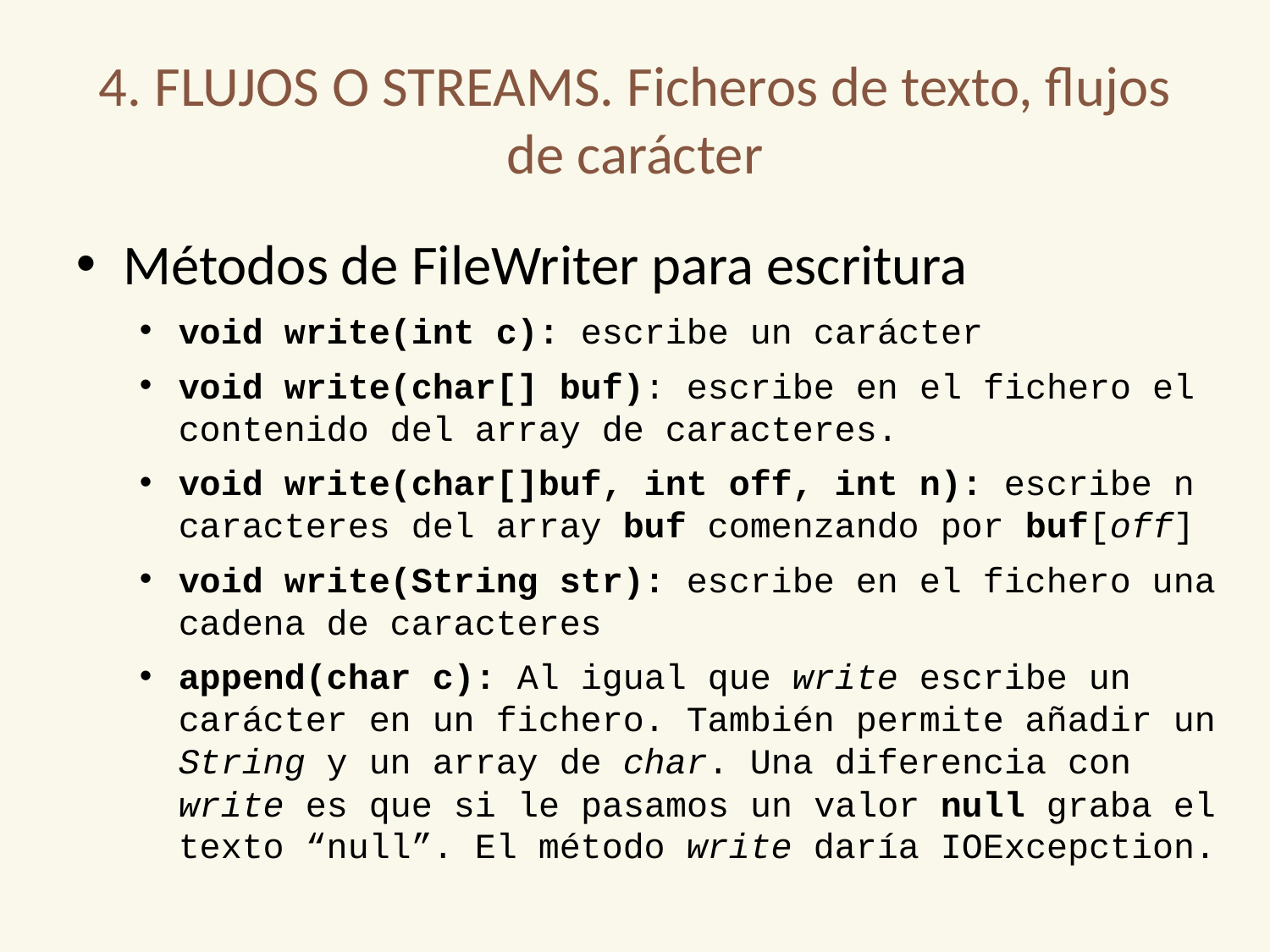

4. FLUJOS O STREAMS. Ficheros de texto, flujos de carácter
Métodos de FileWriter para escritura
void write(int c): escribe un carácter
void write(char[] buf): escribe en el fichero el contenido del array de caracteres.
void write(char[]buf, int off, int n): escribe n caracteres del array buf comenzando por buf[off]
void write(String str): escribe en el fichero una cadena de caracteres
append(char c): Al igual que write escribe un carácter en un fichero. También permite añadir un String y un array de char. Una diferencia con write es que si le pasamos un valor null graba el texto “null”. El método write daría IOExcepction.